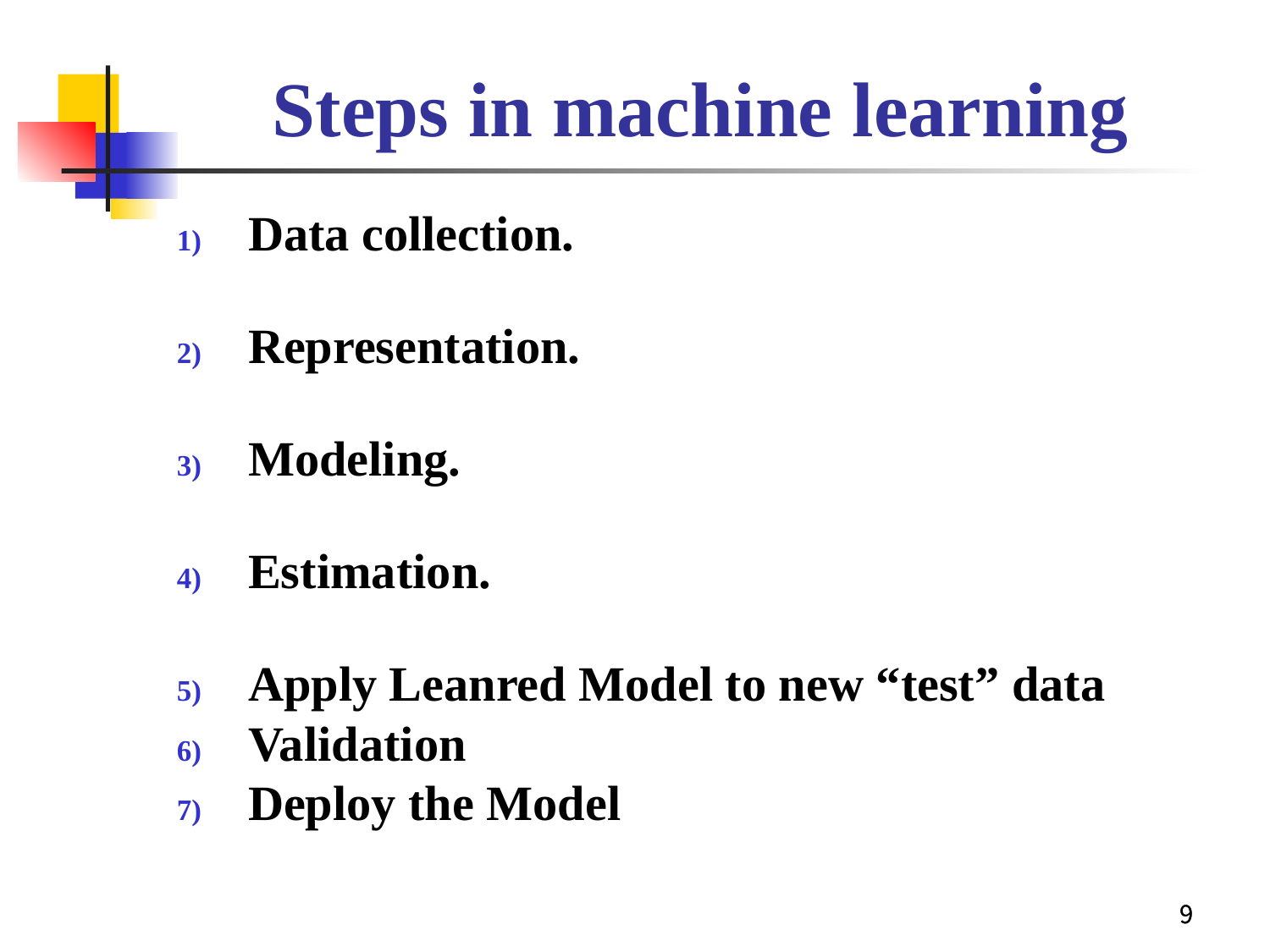

Steps in machine learning
Data collection.

Representation.

Modeling.

Estimation.

Apply Leanred Model to new “test” data
Validation
Deploy the Model

# 9
9